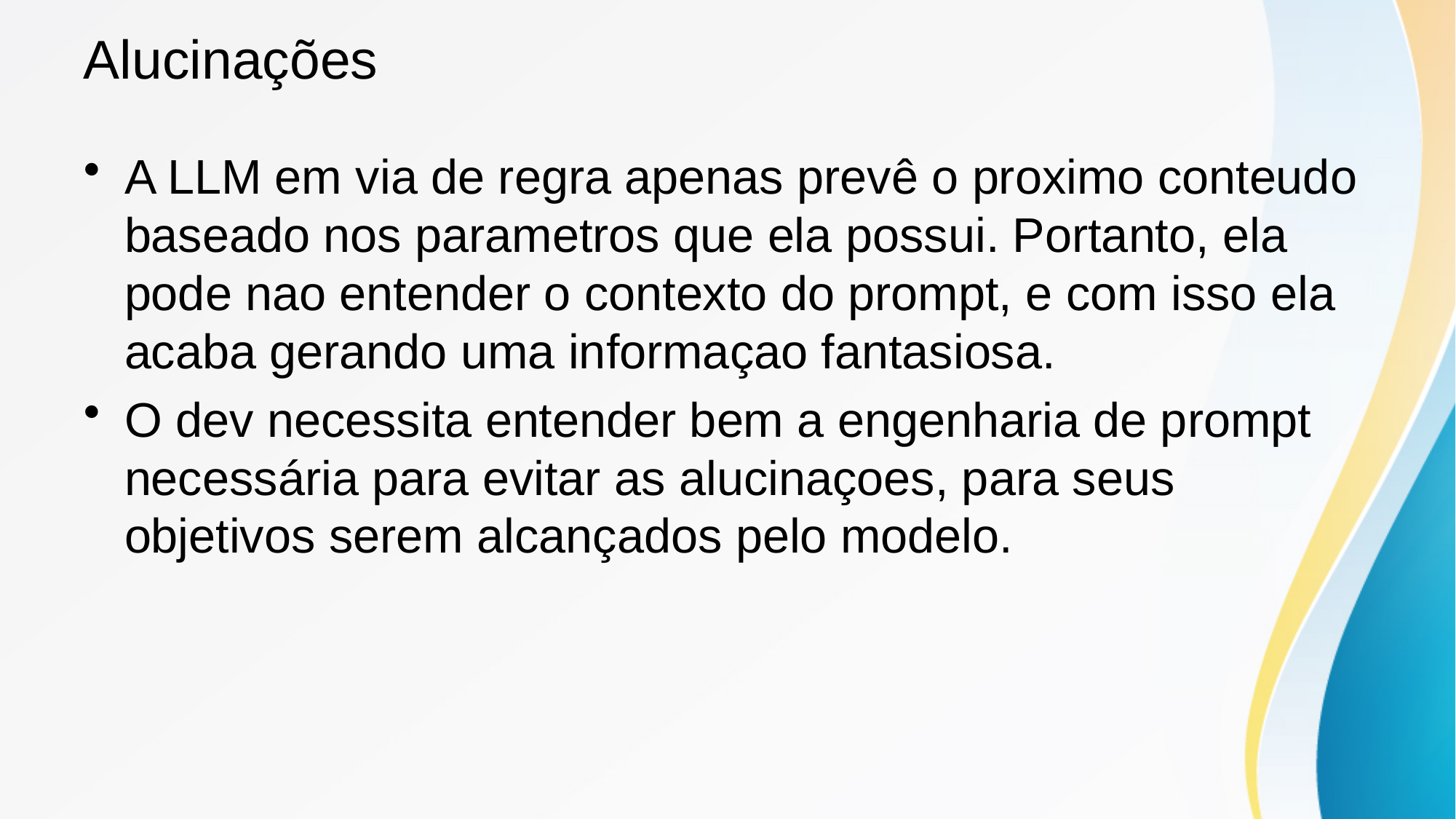

# Alucinações
A LLM em via de regra apenas prevê o proximo conteudo baseado nos parametros que ela possui. Portanto, ela pode nao entender o contexto do prompt, e com isso ela acaba gerando uma informaçao fantasiosa.
O dev necessita entender bem a engenharia de prompt necessária para evitar as alucinaçoes, para seus objetivos serem alcançados pelo modelo.